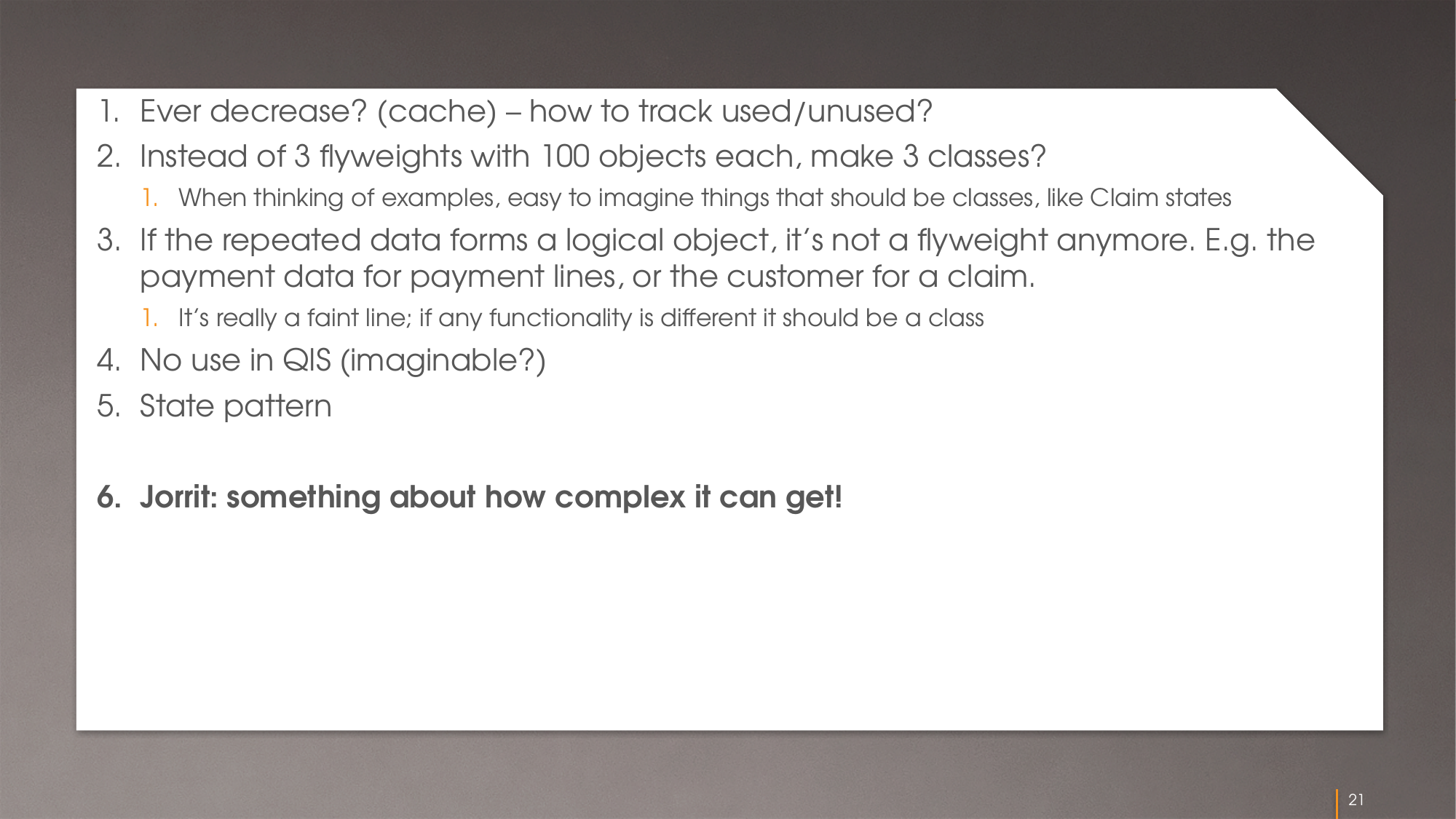

Ever decrease? (cache) – how to track used/unused?
Instead of 3 flyweights with 100 objects each, make 3 classes?
When thinking of examples, easy to imagine things that should be classes, like Claim states
If the repeated data forms a logical object, it’s not a flyweight anymore. E.g. the payment data for payment lines, or the customer for a claim.
It’s really a faint line; if any functionality is different it should be a class
No use in QIS (imaginable?)
State pattern

Jorrit: something about how complex it can get!